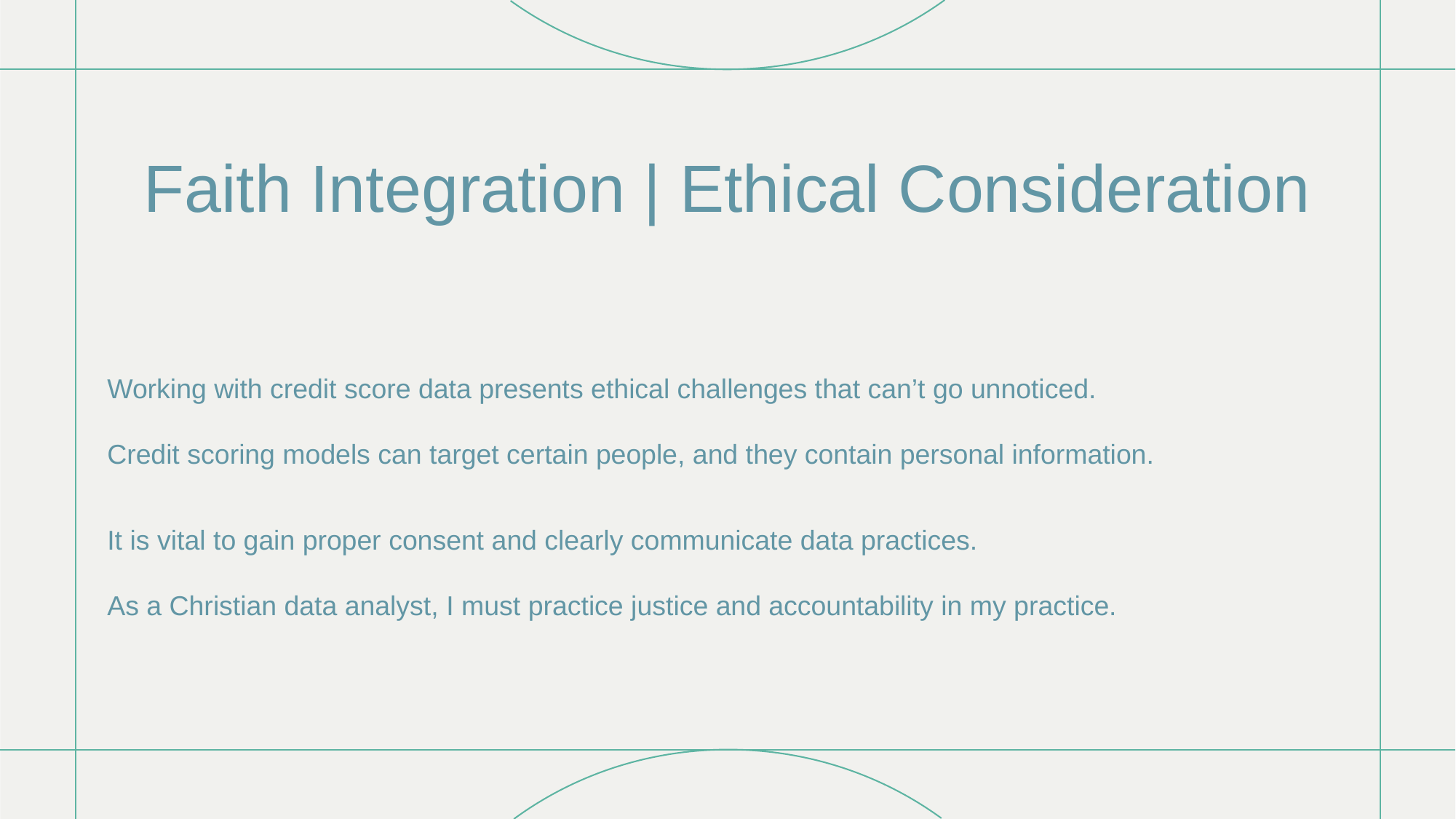

Faith Integration | Ethical Consideration
Working with credit score data presents ethical challenges that can’t go unnoticed.

Credit scoring models can target certain people, and they contain personal information.

It is vital to gain proper consent and clearly communicate data practices.

As a Christian data analyst, I must practice justice and accountability in my practice.